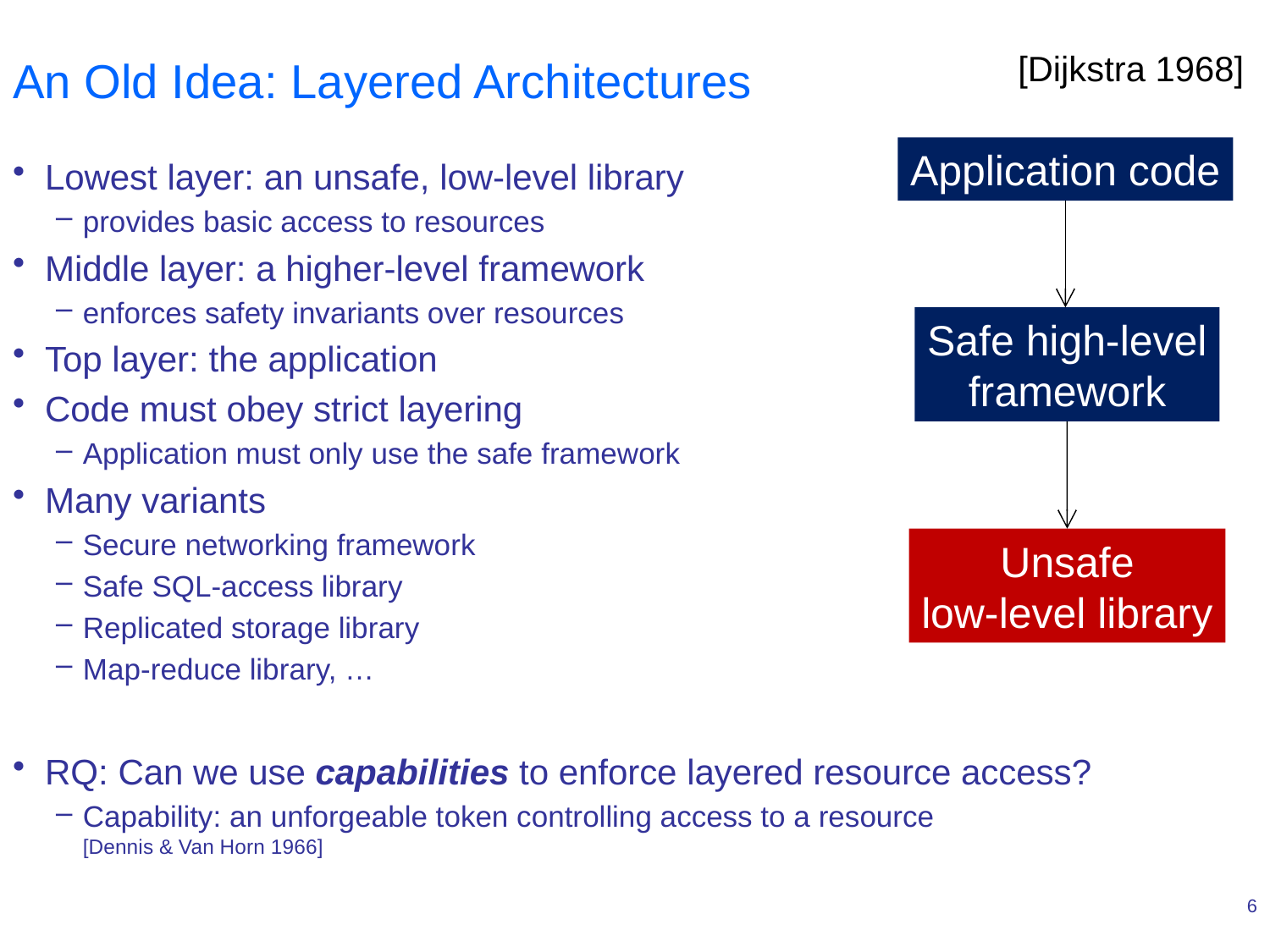

# An Old Idea: Layered Architectures
[Dijkstra 1968]
Application code
Lowest layer: an unsafe, low-level library
provides basic access to resources
Middle layer: a higher-level framework
enforces safety invariants over resources
Top layer: the application
Code must obey strict layering
Application must only use the safe framework
Many variants
Secure networking framework
Safe SQL-access library
Replicated storage library
Map-reduce library, …

RQ: Can we use capabilities to enforce layered resource access?
Capability: an unforgeable token controlling access to a resource
[Dennis & Van Horn 1966]

Safe high-level
framework
Unsafe
low-level library
6